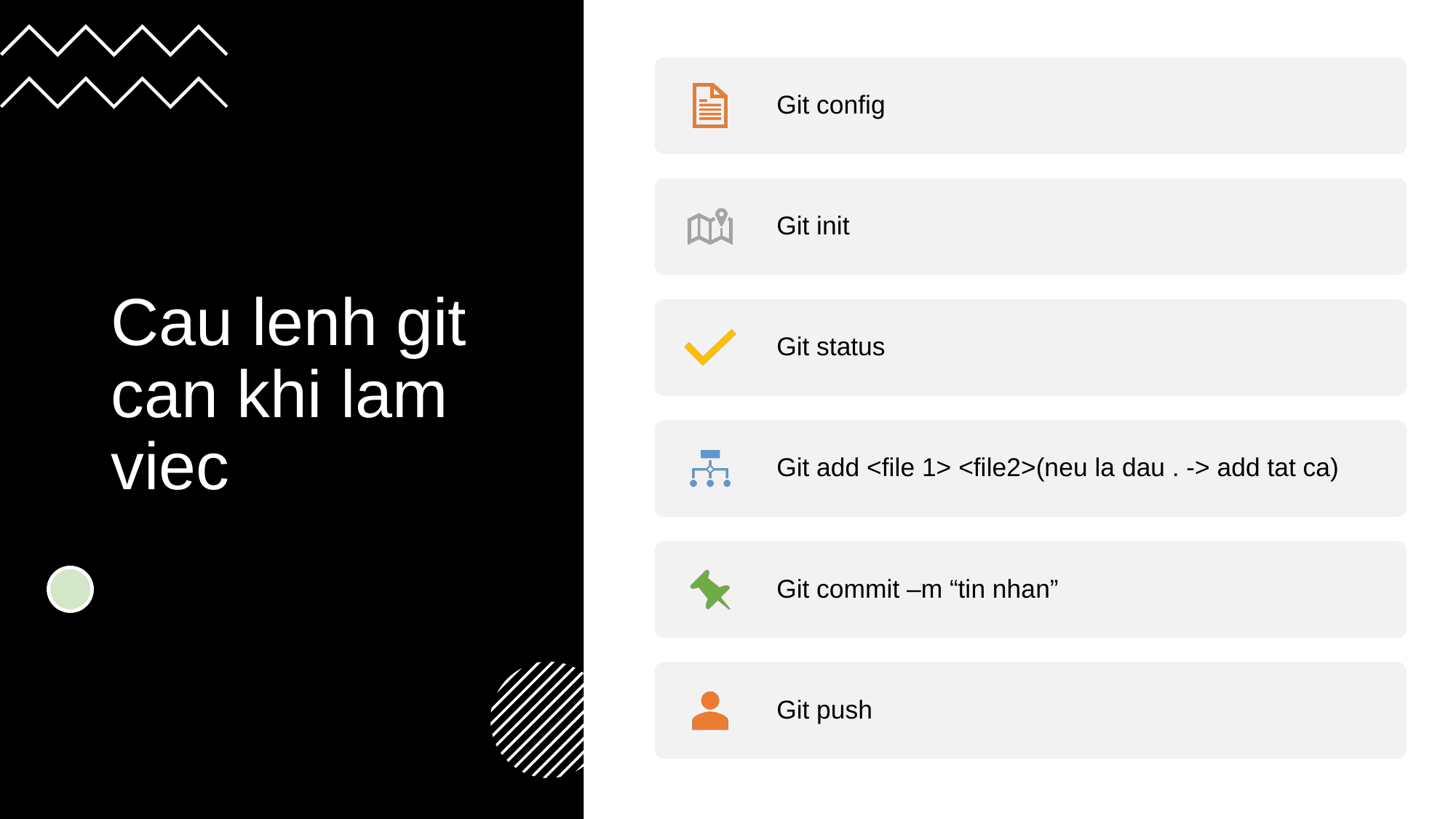

Git config
Git init
Git status
Git add <file 1> <file2>(neu la dau . -> add tat ca)
Git commit –m “tin nhan”
Git push
# Cau lenh git can khi lam viec